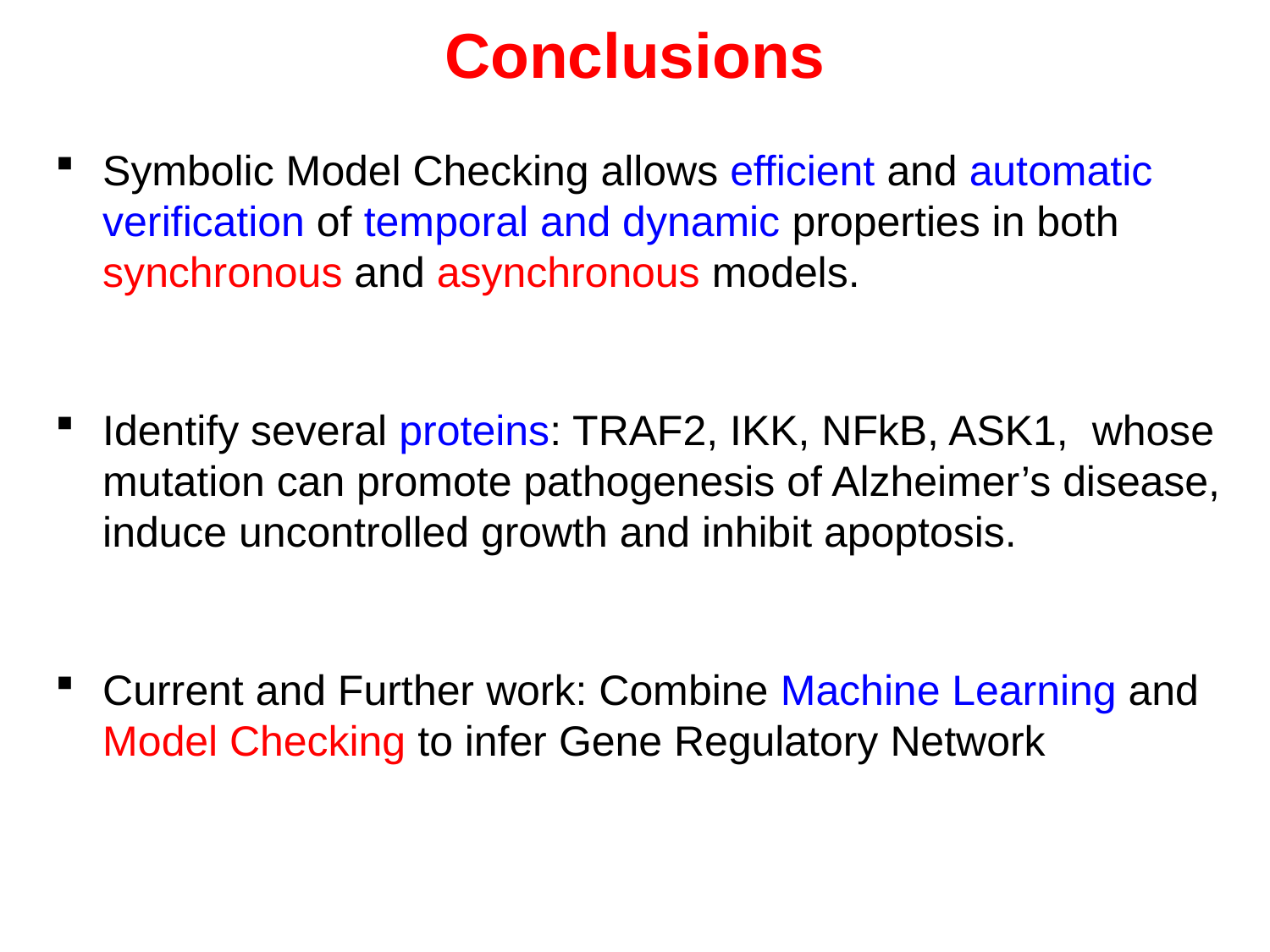

# Conclusions

Symbolic Model Checking allows efficient and automatic verification of temporal and dynamic properties in both synchronous and asynchronous models.

Identify several proteins: TRAF2, IKK, NFkB, ASK1,  whose mutation can promote pathogenesis of Alzheimer’s disease, induce uncontrolled growth and inhibit apoptosis.

Current and Further work: Combine Machine Learning and Model Checking to infer Gene Regulatory Network